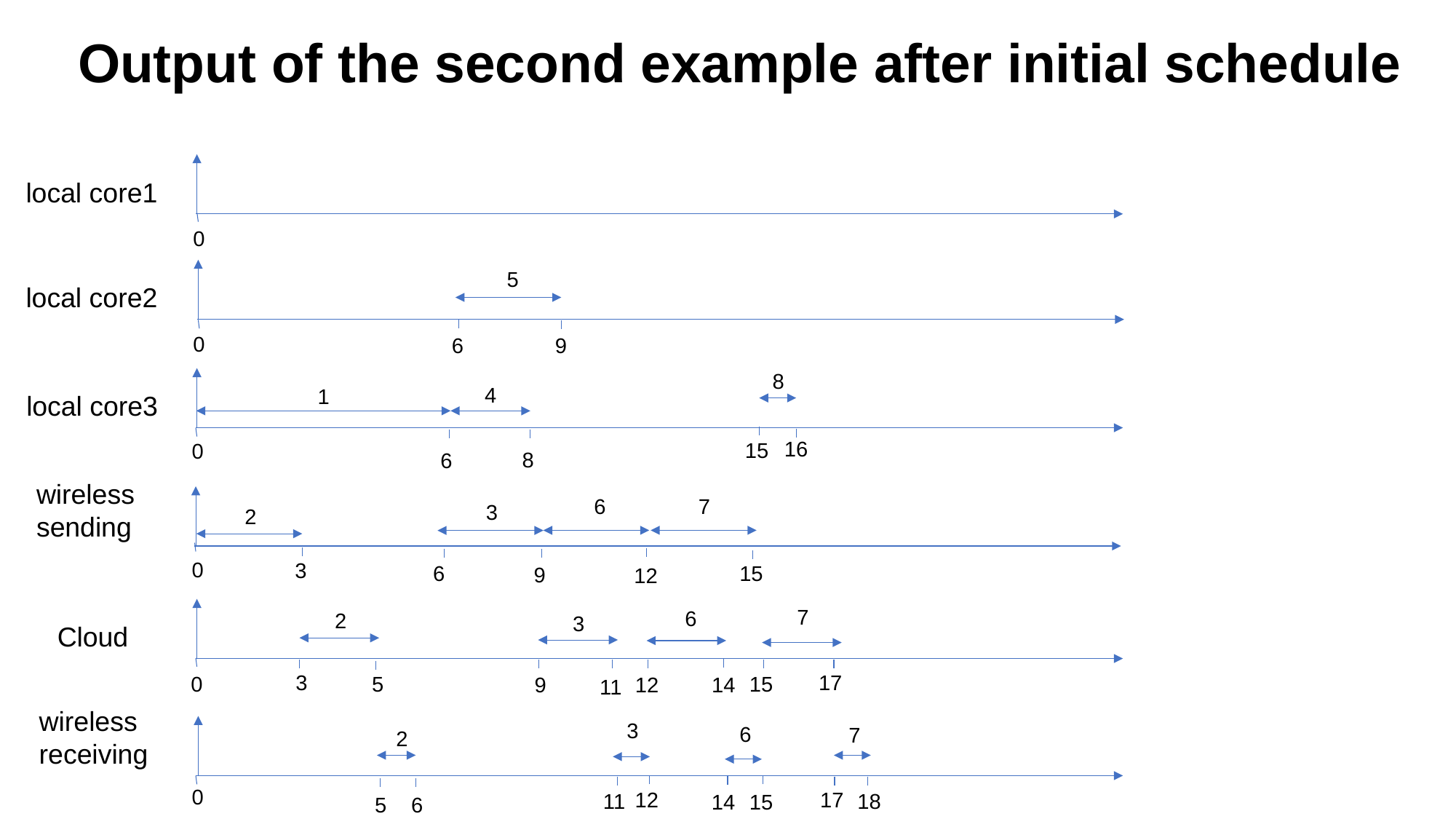

# Output of the second example after initial schedule
local core1
0
5
local core2
0
6
9
8
4
1
local core3
16
15
0
8
6
wireless sending
7
6
3
2
0
3
15
6
9
12
7
6
2
3
Cloud
17
3
15
5
0
9
12
14
11
wireless receiving
3
6
7
2
0
17
12
18
11
14
15
5
6